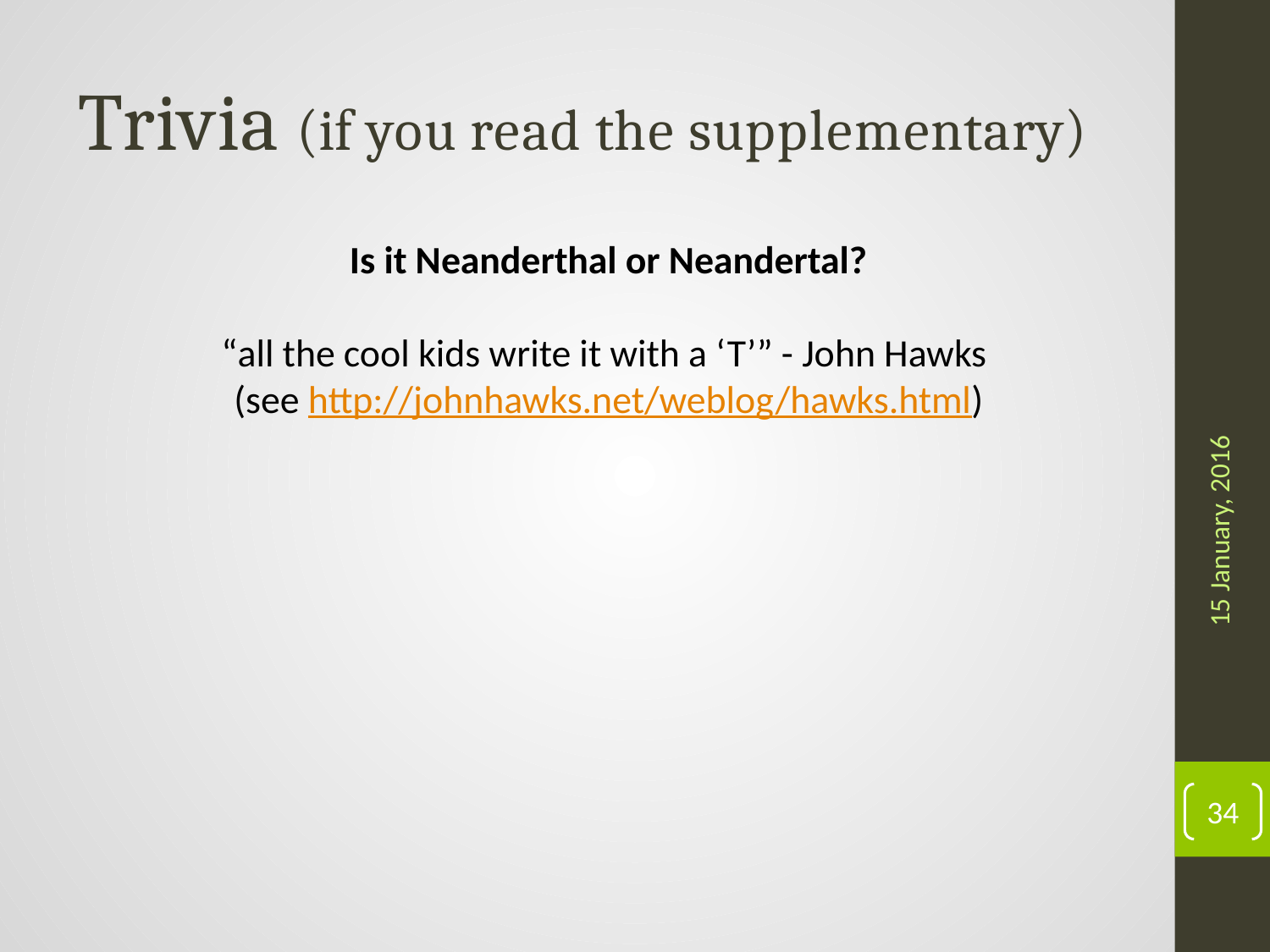

# Trivia (if you read the supplementary)
Is it Neanderthal or Neandertal?

“all the cool kids write it with a ‘T’” - John Hawks
(see http://johnhawks.net/weblog/hawks.html)

15 January, 2016
34